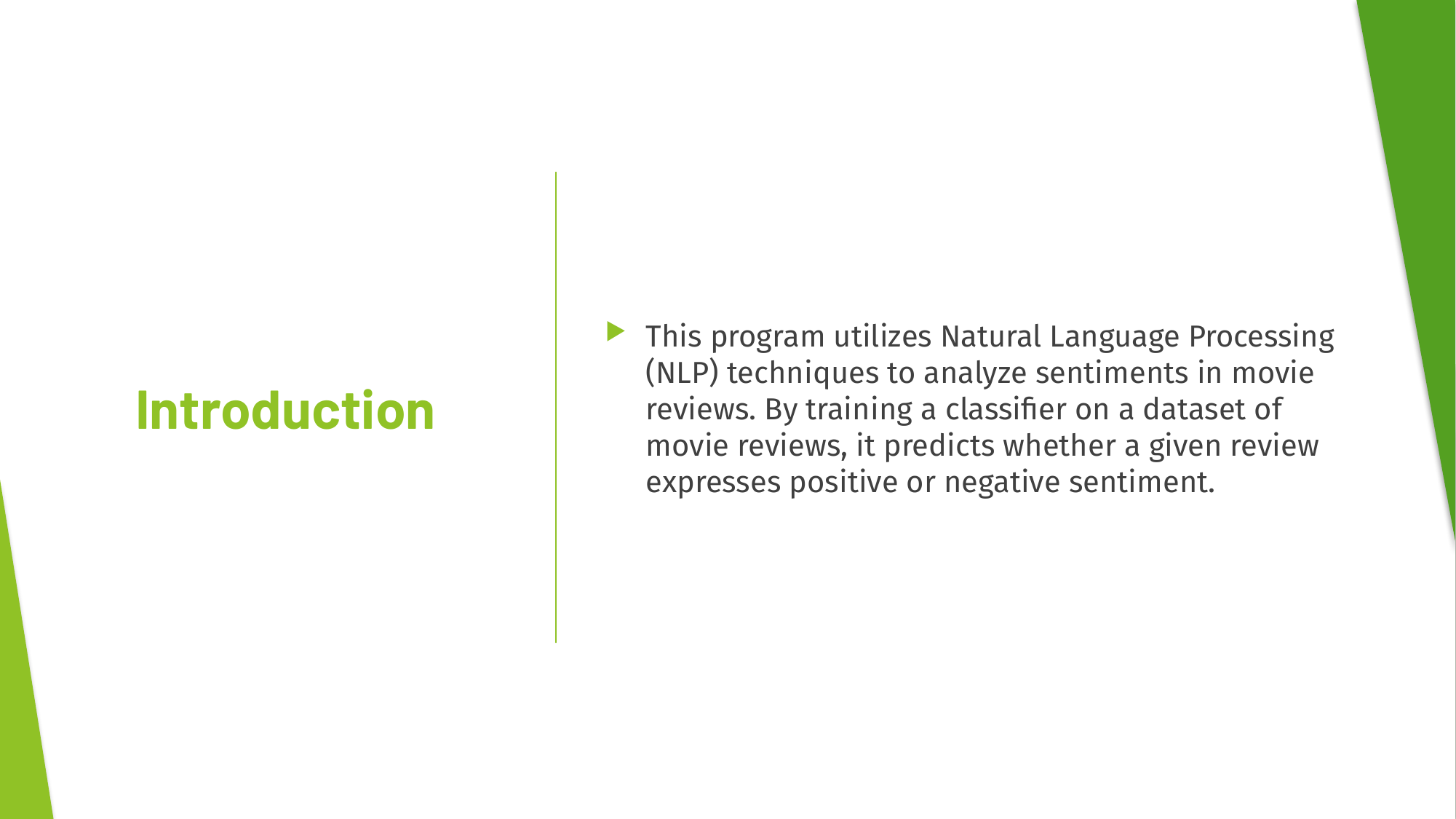

This program utilizes Natural Language Processing (NLP) techniques to analyze sentiments in movie reviews. By training a classifier on a dataset of movie reviews, it predicts whether a given review expresses positive or negative sentiment.
# Introduction